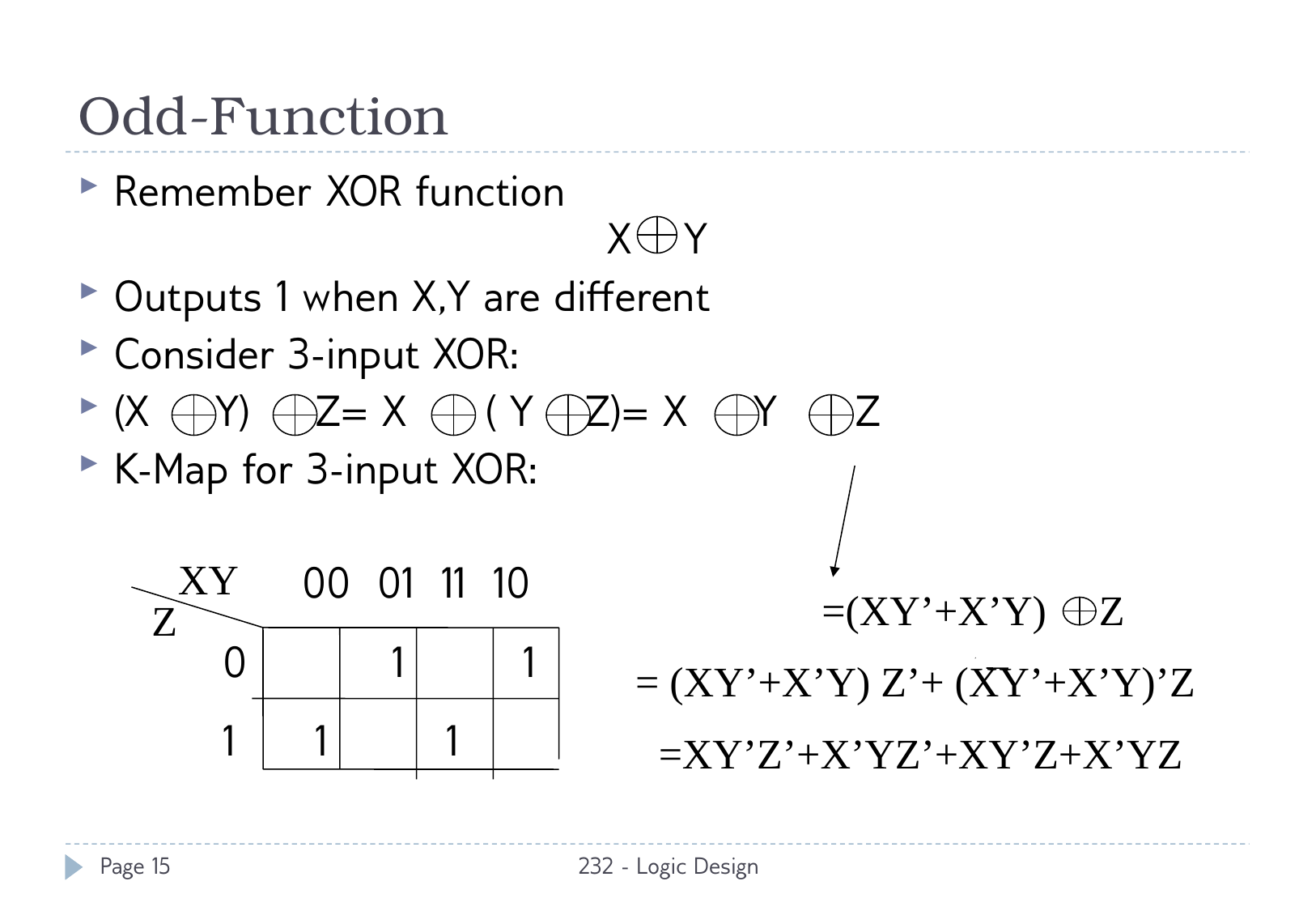

Odd-Function
Remember XOR function
X    Y
Outputs 1 when X,Y are different
Consider 3-input XOR:
(X     Y)     Z= X      ( Y    Z)= X     Y      Z
K-Map for 3-input XOR:

                 00  01  11  10
           0           1         1
           1      1         1

XY
          =(XY’+X’Y)     Z
= (XY’+X’Y) Z’+ (XY’+X’Y)’Z
=XY’Z’+X’YZ’+XY’Z+X’YZ

Z

Page 15
232 - Logic Design